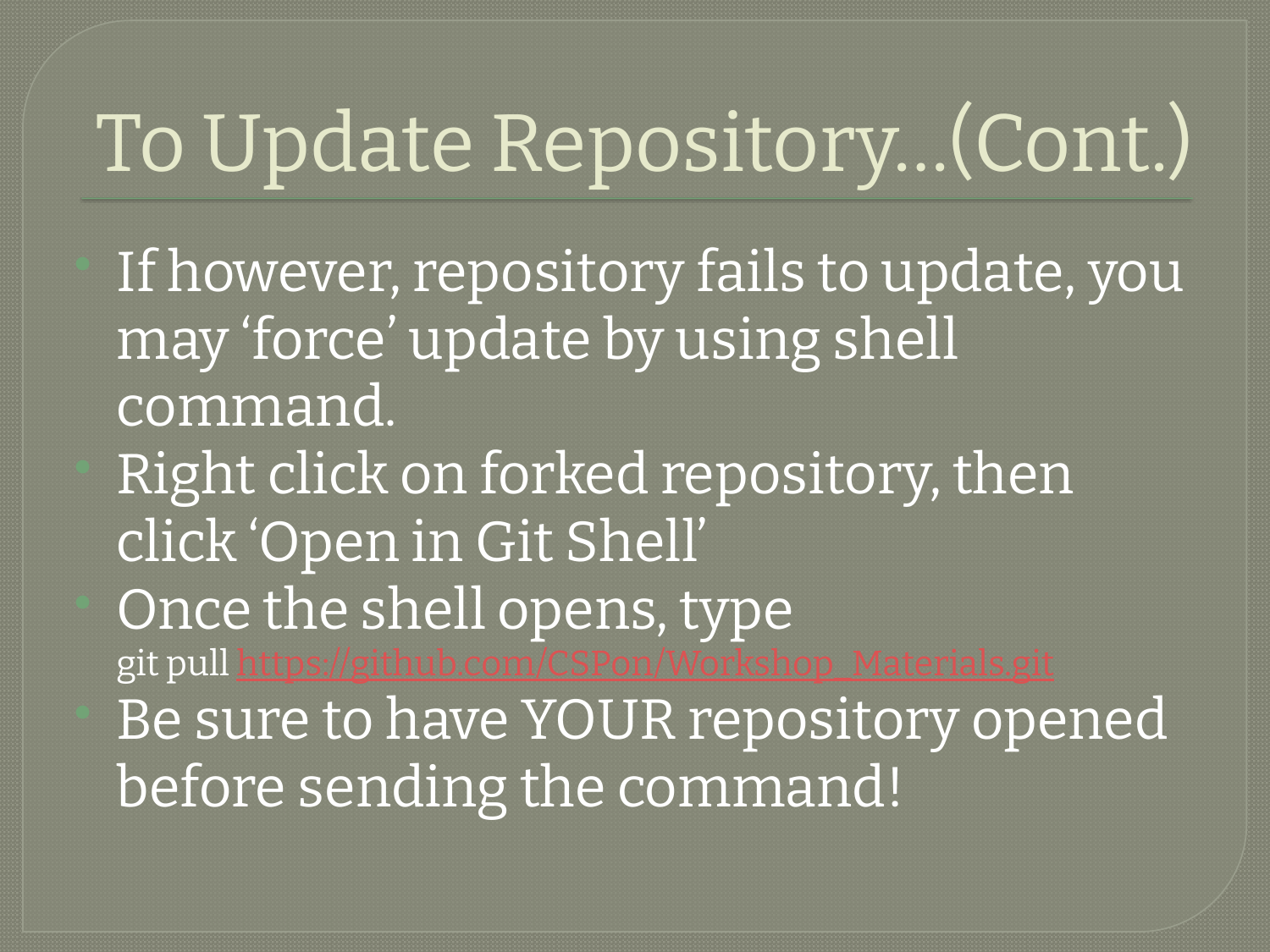

# To Update Repository…(Cont.)
If however, repository fails to update, you may ‘force’ update by using shell command.
Right click on forked repository, then click ‘Open in Git Shell’
Once the shell opens, type
git pull https://github.com/CSPon/Workshop_Materials.git
Be sure to have YOUR repository opened before sending the command!